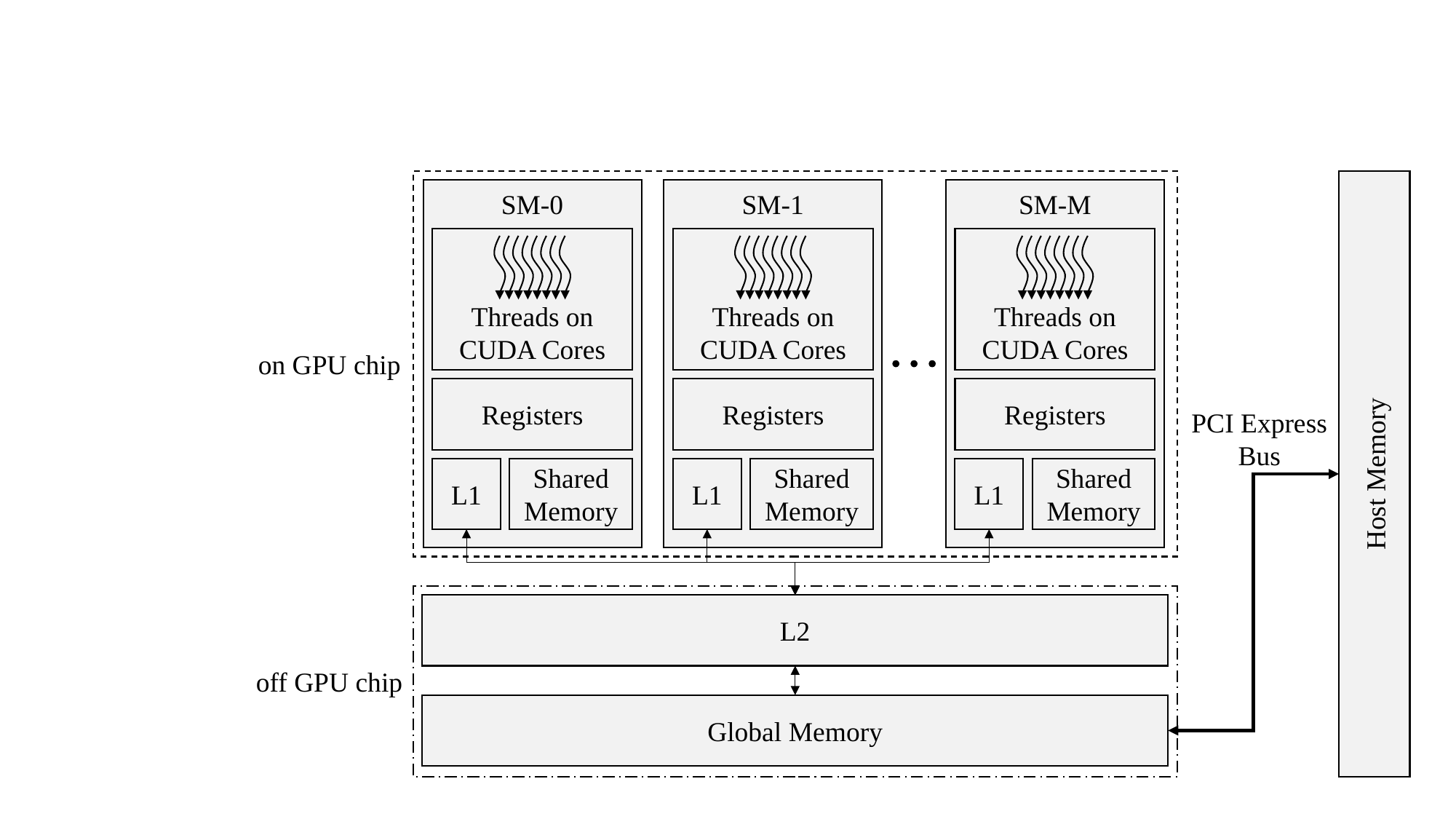

SM-0
SM-1
SM-M

Threads on CUDA Cores

Threads on CUDA Cores

Threads on CUDA Cores

on GPU chip

Registers
Registers
Registers
PCI Express
Bus
Host Memory
L1
Shared Memory
L1
Shared Memory
L1
Shared Memory

L2
off GPU chip
Global Memory